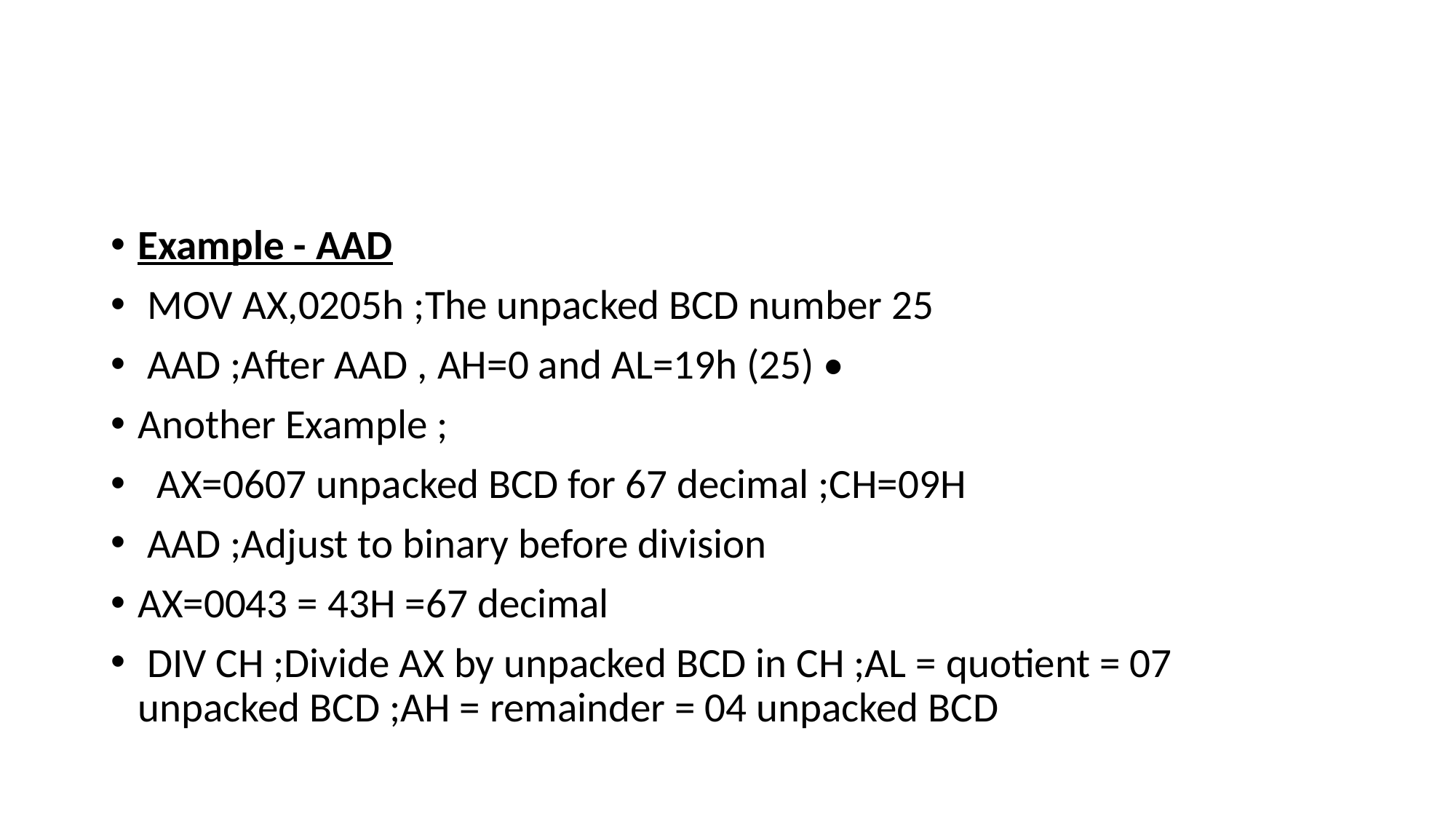

#
Example - AAD
 MOV AX,0205h ;The unpacked BCD number 25
 AAD ;After AAD , AH=0 and AL=19h (25) •
Another Example ;
  AX=0607 unpacked BCD for 67 decimal ;CH=09H
 AAD ;Adjust to binary before division
AX=0043 = 43H =67 decimal
 DIV CH ;Divide AX by unpacked BCD in CH ;AL = quotient = 07 unpacked BCD ;AH = remainder = 04 unpacked BCD